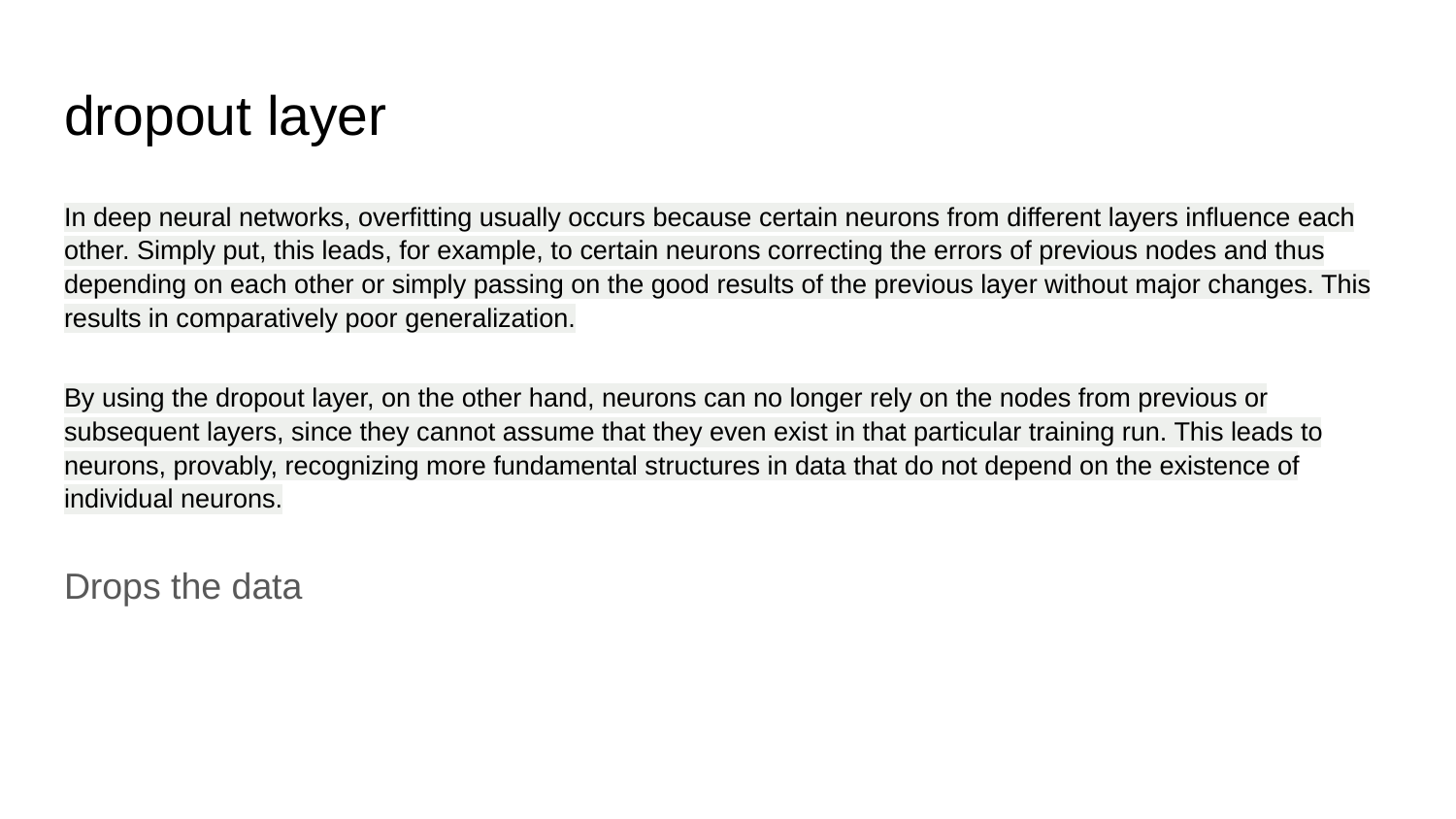

# dropout layer
In deep neural networks, overfitting usually occurs because certain neurons from different layers influence each other. Simply put, this leads, for example, to certain neurons correcting the errors of previous nodes and thus depending on each other or simply passing on the good results of the previous layer without major changes. This results in comparatively poor generalization.
By using the dropout layer, on the other hand, neurons can no longer rely on the nodes from previous or subsequent layers, since they cannot assume that they even exist in that particular training run. This leads to neurons, provably, recognizing more fundamental structures in data that do not depend on the existence of individual neurons.
Drops the data